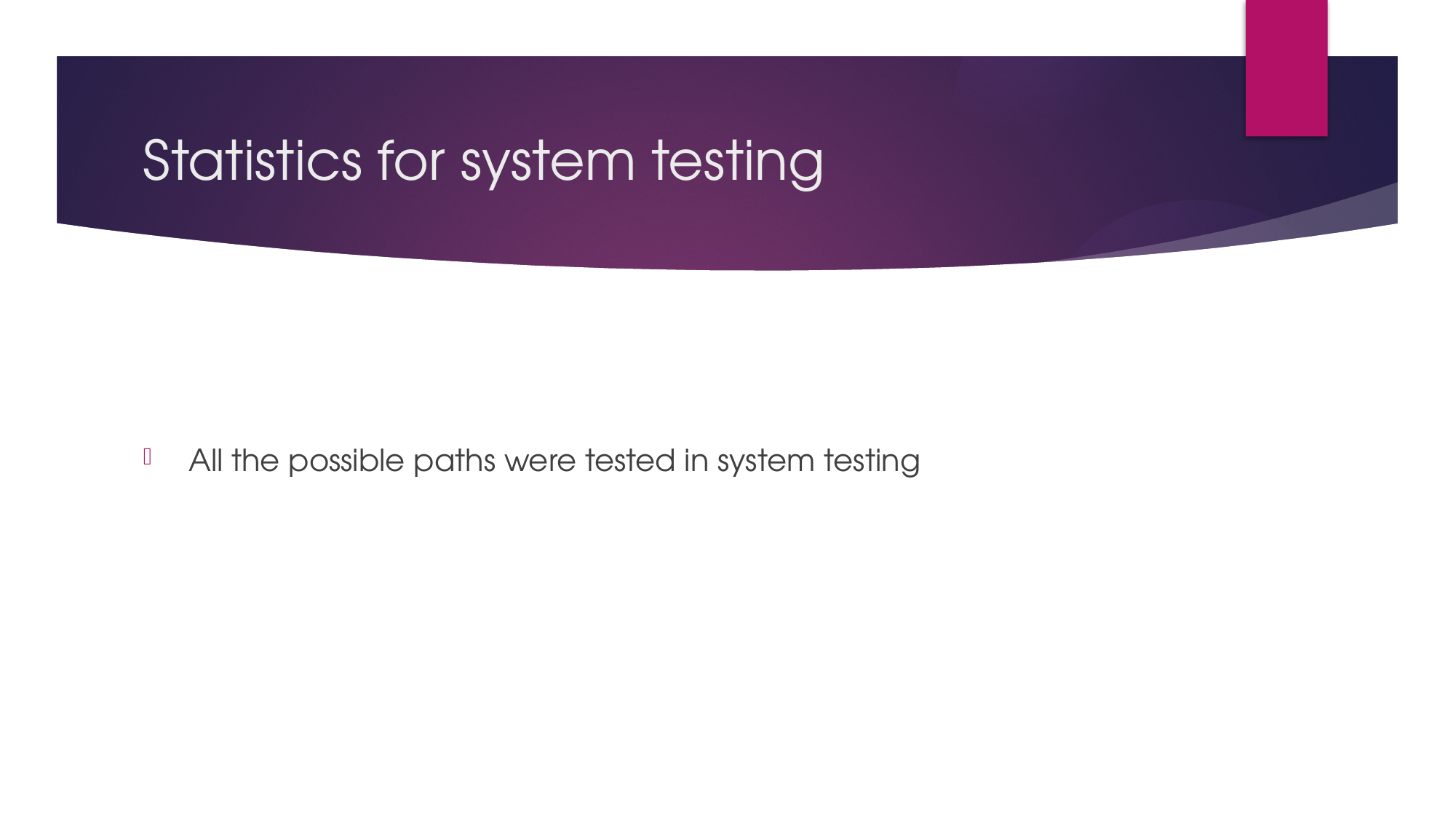

# Statistics for system testing
All the possible paths were tested in system testing